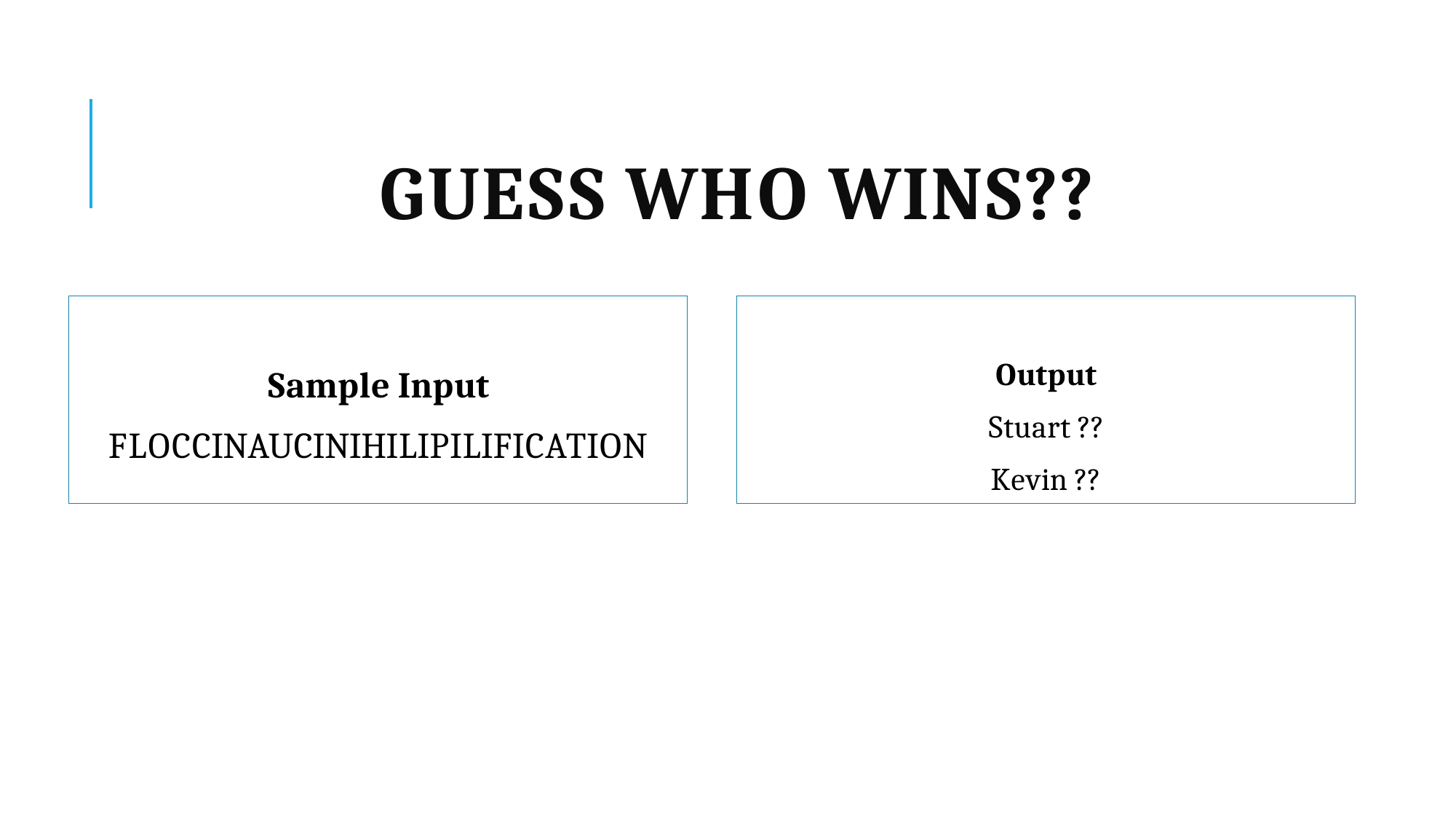

# Guess who wins??

Sample Input
FLOCCINAUCINIHILIPILIFICATION

Output
Stuart ??
Kevin ??